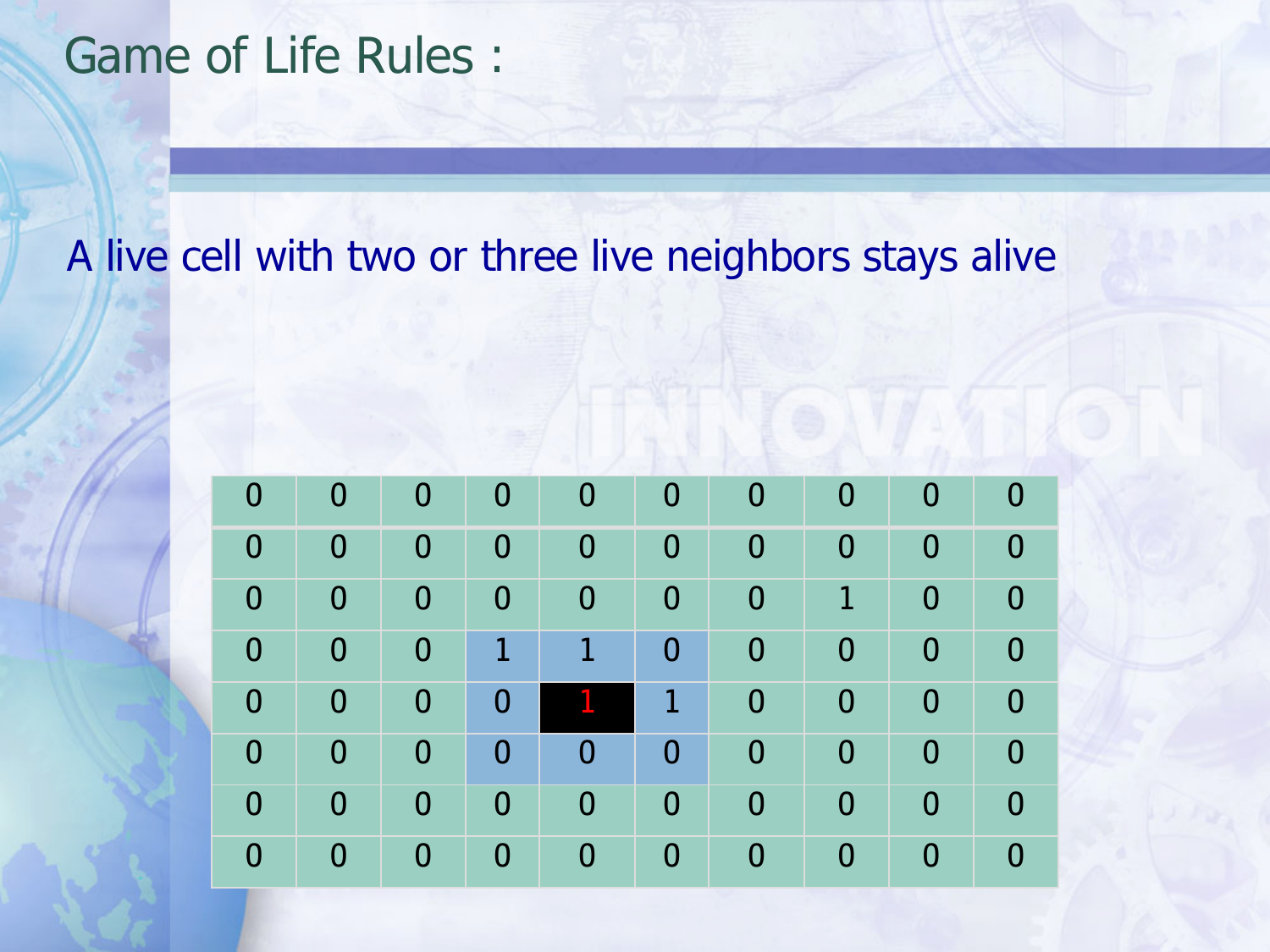

# Game of Life Rules :
A live cell with two or three live neighbors stays alive
| 0 | 0 | 0 | 0 | 0 | 0 | 0 | 0 | 0 | 0 |
| --- | --- | --- | --- | --- | --- | --- | --- | --- | --- |
| 0 | 0 | 0 | 0 | 0 | 0 | 0 | 0 | 0 | 0 |
| 0 | 0 | 0 | 0 | 0 | 0 | 0 | 1 | 0 | 0 |
| 0 | 0 | 0 | 1 | 1 | 0 | 0 | 0 | 0 | 0 |
| 0 | 0 | 0 | 0 | 1 | 1 | 0 | 0 | 0 | 0 |
| 0 | 0 | 0 | 0 | 0 | 0 | 0 | 0 | 0 | 0 |
| 0 | 0 | 0 | 0 | 0 | 0 | 0 | 0 | 0 | 0 |
| 0 | 0 | 0 | 0 | 0 | 0 | 0 | 0 | 0 | 0 |